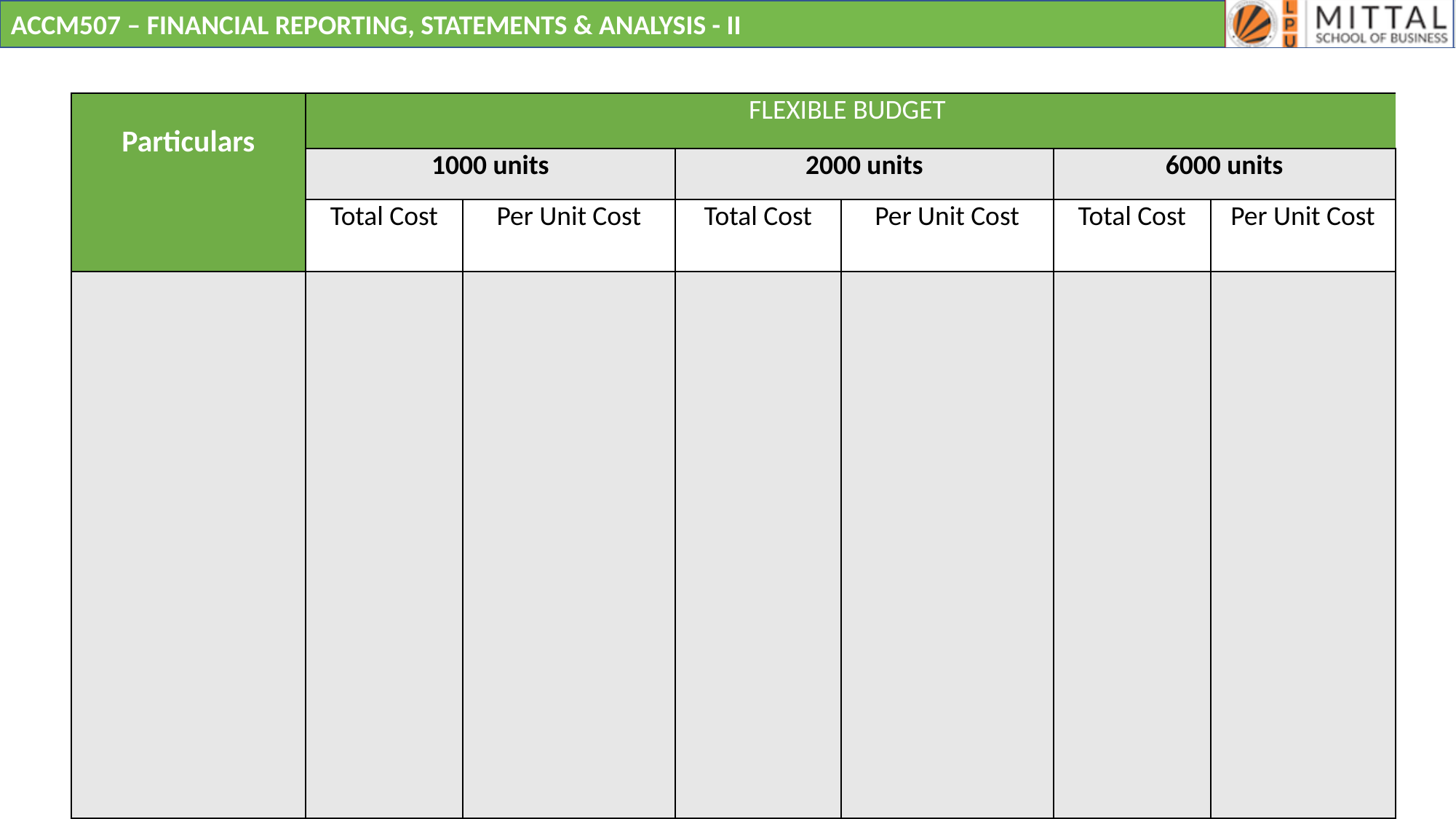

#
| Particulars | FLEXIBLE BUDGET |  |  |  |  |  |
| --- | --- | --- | --- | --- | --- | --- |
| Particulars | 1000 units | Per Unit Cost | 2000 units | Per Unit Cost | 6000 units | Per Unit Cost |
|  | Total Cost | Per Unit Cost | Total Cost | Per Unit Cost | Total Cost | Per Unit Cost |
|  |  |  |  |  |  |  |